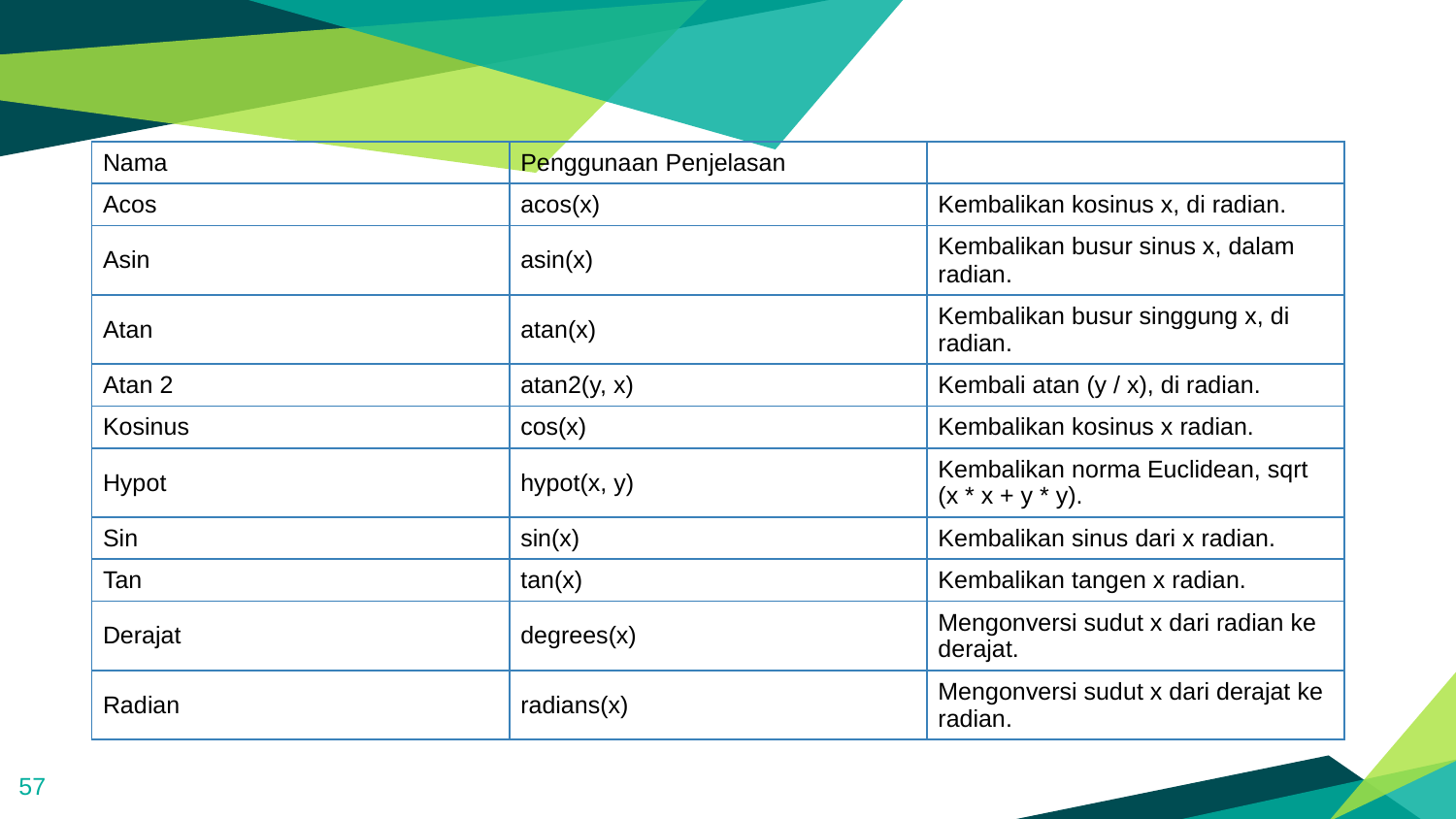

| Nama | Penggunaan Penjelasan |  |
| --- | --- | --- |
| Acos | acos(x) | Kembalikan kosinus x, di radian. |
| Asin | asin(x) | Kembalikan busur sinus x, dalam radian. |
| Atan | atan(x) | Kembalikan busur singgung x, di radian. |
| Atan 2 | atan2(y, x) | Kembali atan (y / x), di radian. |
| Kosinus | cos(x) | Kembalikan kosinus x radian. |
| Hypot | hypot(x, y) | Kembalikan norma Euclidean, sqrt (x \* x + y \* y). |
| Sin | sin(x) | Kembalikan sinus dari x radian. |
| Tan | tan(x) | Kembalikan tangen x radian. |
| Derajat | degrees(x) | Mengonversi sudut x dari radian ke derajat. |
| Radian | radians(x) | Mengonversi sudut x dari derajat ke radian. |
57